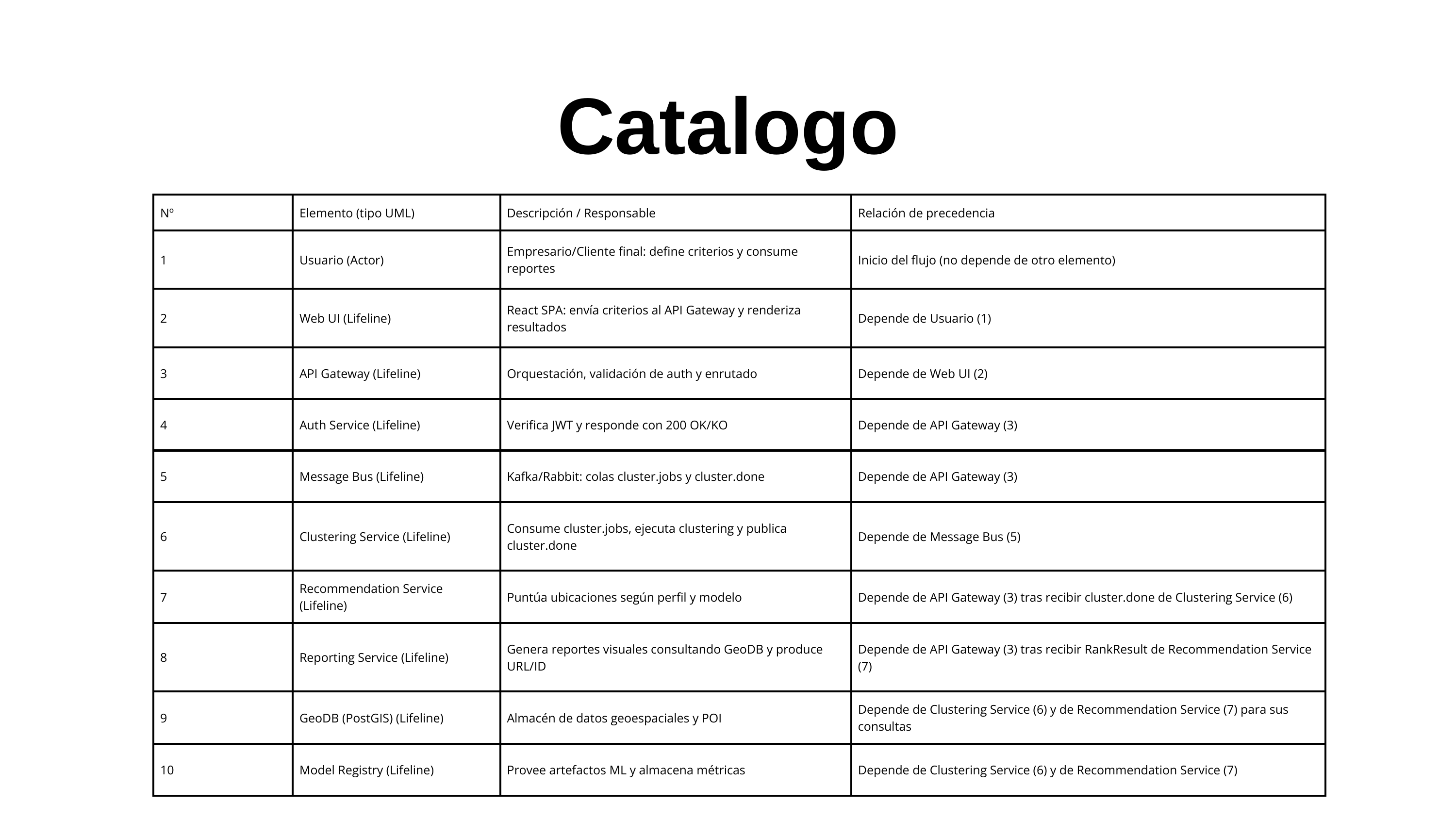

Catalogo
| Nº | Elemento (tipo UML) | Descripción / Responsable | Relación de precedencia |
| --- | --- | --- | --- |
| 1 | Usuario (Actor) | Empresario/Cliente final: define criterios y consume reportes | Inicio del flujo (no depende de otro elemento) |
| 2 | Web UI (Lifeline) | React SPA: envía criterios al API Gateway y renderiza resultados | Depende de Usuario (1) |
| 3 | API Gateway (Lifeline) | Orquestación, validación de auth y enrutado | Depende de Web UI (2) |
| 4 | Auth Service (Lifeline) | Verifica JWT y responde con 200 OK/KO | Depende de API Gateway (3) |
| 5 | Message Bus (Lifeline) | Kafka/Rabbit: colas cluster.jobs y cluster.done | Depende de API Gateway (3) |
| 6 | Clustering Service (Lifeline) | Consume cluster.jobs, ejecuta clustering y publica cluster.done | Depende de Message Bus (5) |
| 7 | Recommendation Service (Lifeline) | Puntúa ubicaciones según perfil y modelo | Depende de API Gateway (3) tras recibir cluster.done de Clustering Service (6) |
| 8 | Reporting Service (Lifeline) | Genera reportes visuales consultando GeoDB y produce URL/ID | Depende de API Gateway (3) tras recibir RankResult de Recommendation Service (7) |
| 9 | GeoDB (PostGIS) (Lifeline) | Almacén de datos geoespaciales y POI | Depende de Clustering Service (6) y de Recommendation Service (7) para sus consultas |
| 10 | Model Registry (Lifeline) | Provee artefactos ML y almacena métricas | Depende de Clustering Service (6) y de Recommendation Service (7) |